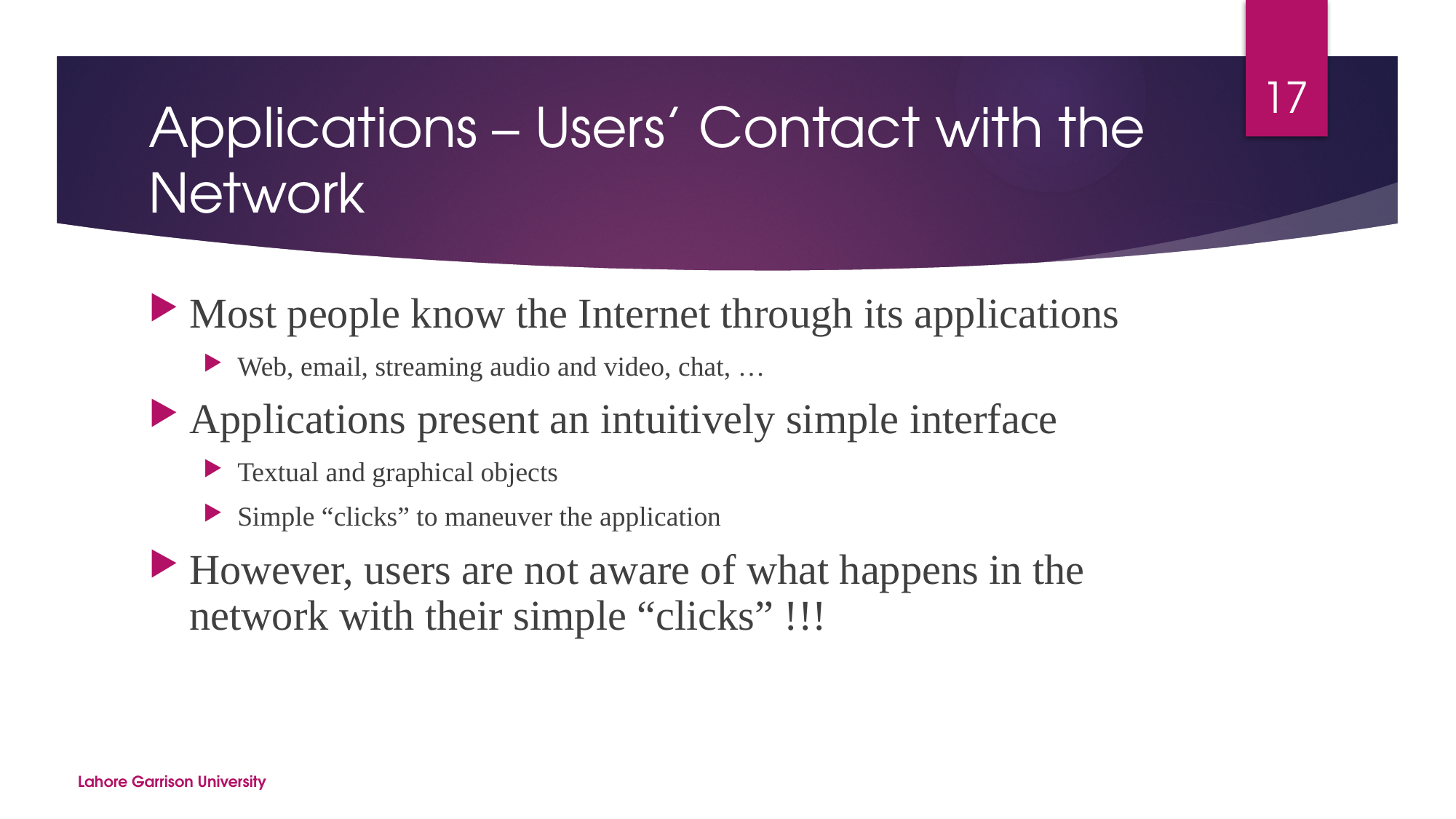

17
# Applications – Users’ Contact with the Network
Most people know the Internet through its applications
Web, email, streaming audio and video, chat, …
Applications present an intuitively simple interface
Textual and graphical objects
Simple “clicks” to maneuver the application
However, users are not aware of what happens in the network with their simple “clicks” !!!

Lahore Garrison University